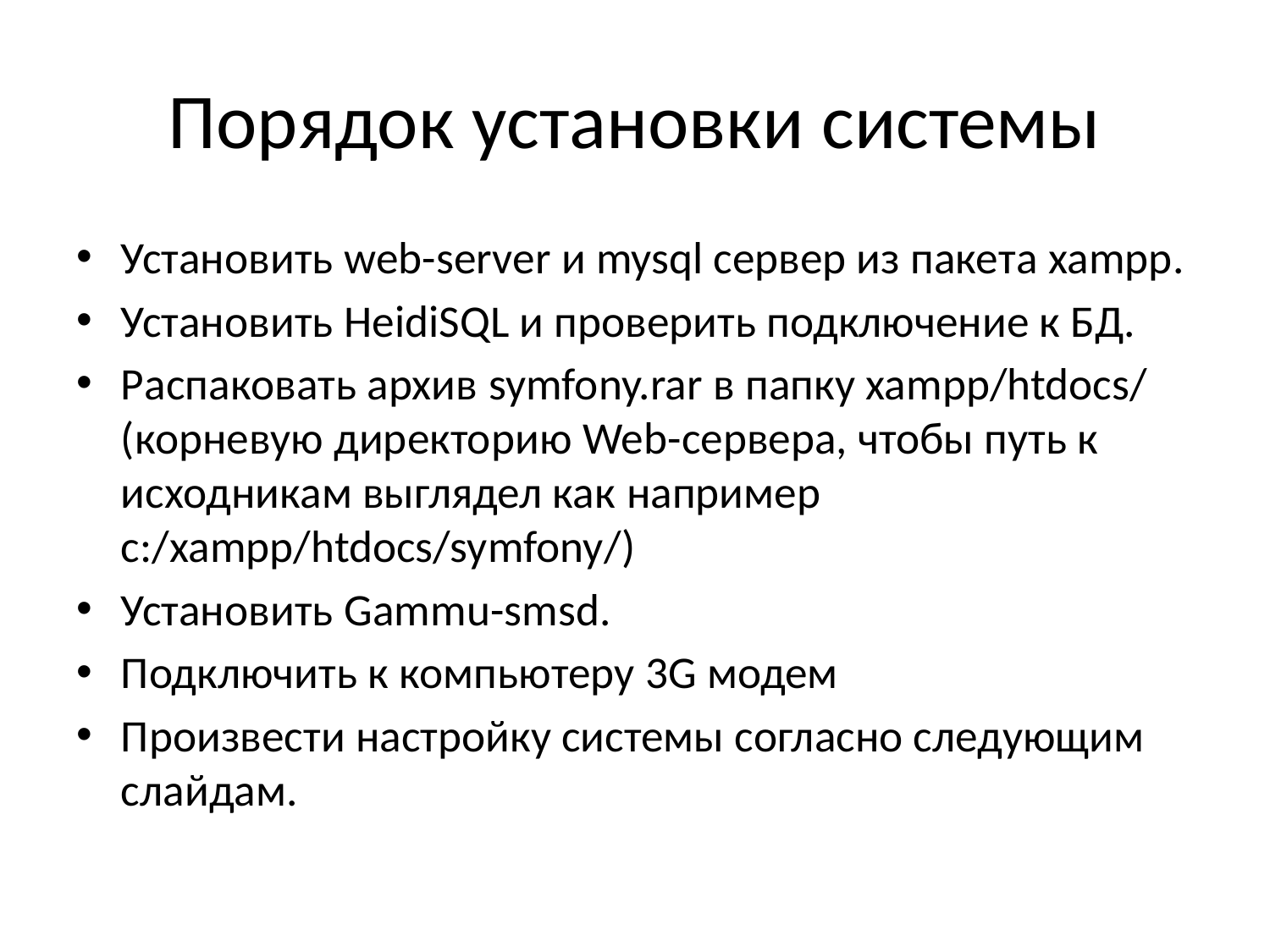

# Порядок установки системы
Установить web-server и mysql сервер из пакета xampp.
Установить HeidiSQL и проверить подключение к БД.
Распаковать архив symfony.rar в папку xampp/htdocs/ (корневую директорию Web-сервера, чтобы путь к исходникам выглядел как например c:/xampp/htdocs/symfony/)
Установить Gammu-smsd.
Подключить к компьютеру 3G модем
Произвести настройку системы согласно следующим слайдам.